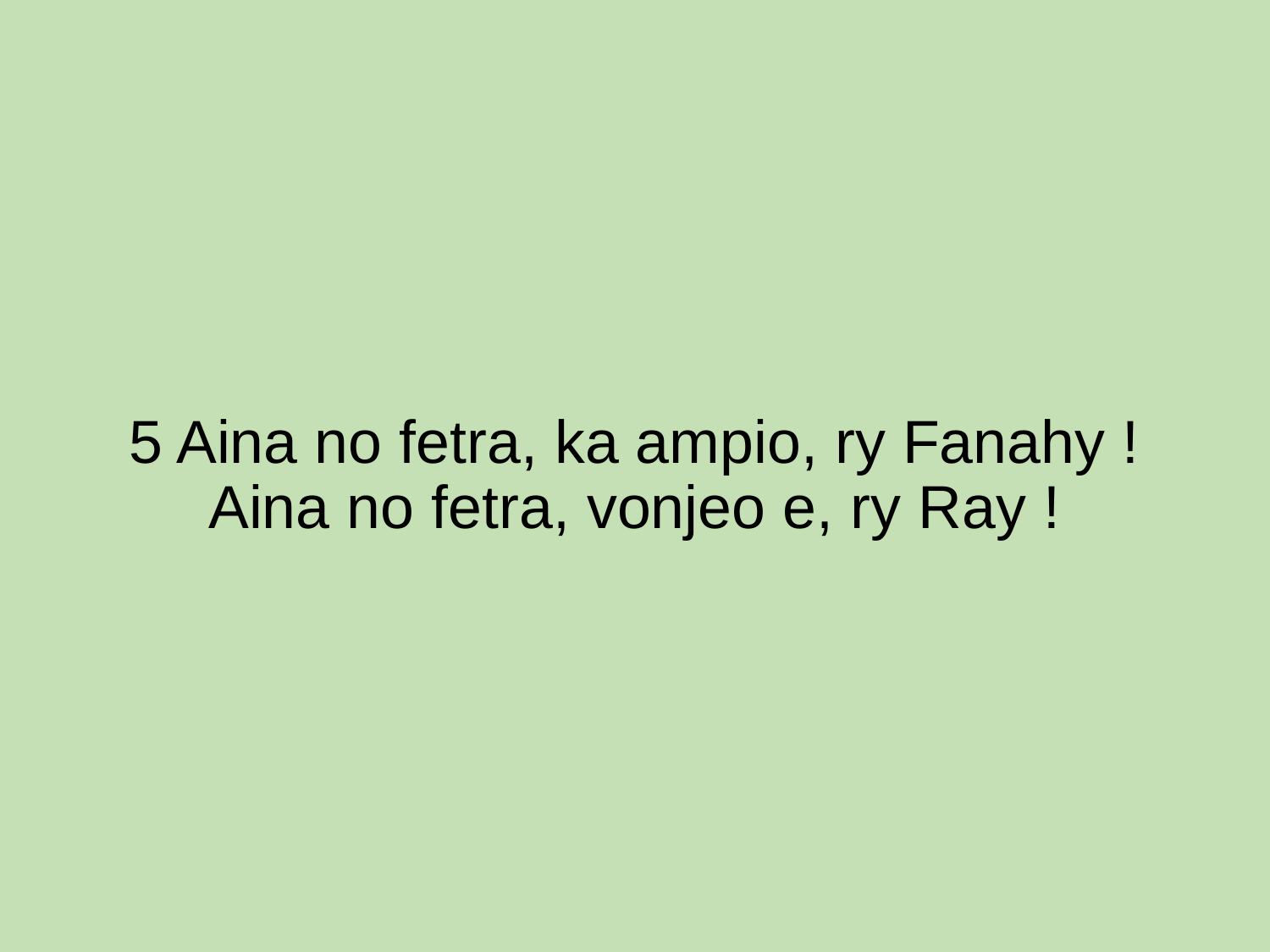

5 Aina no fetra, ka ampio, ry Fanahy !
Aina no fetra, vonjeo e, ry Ray !